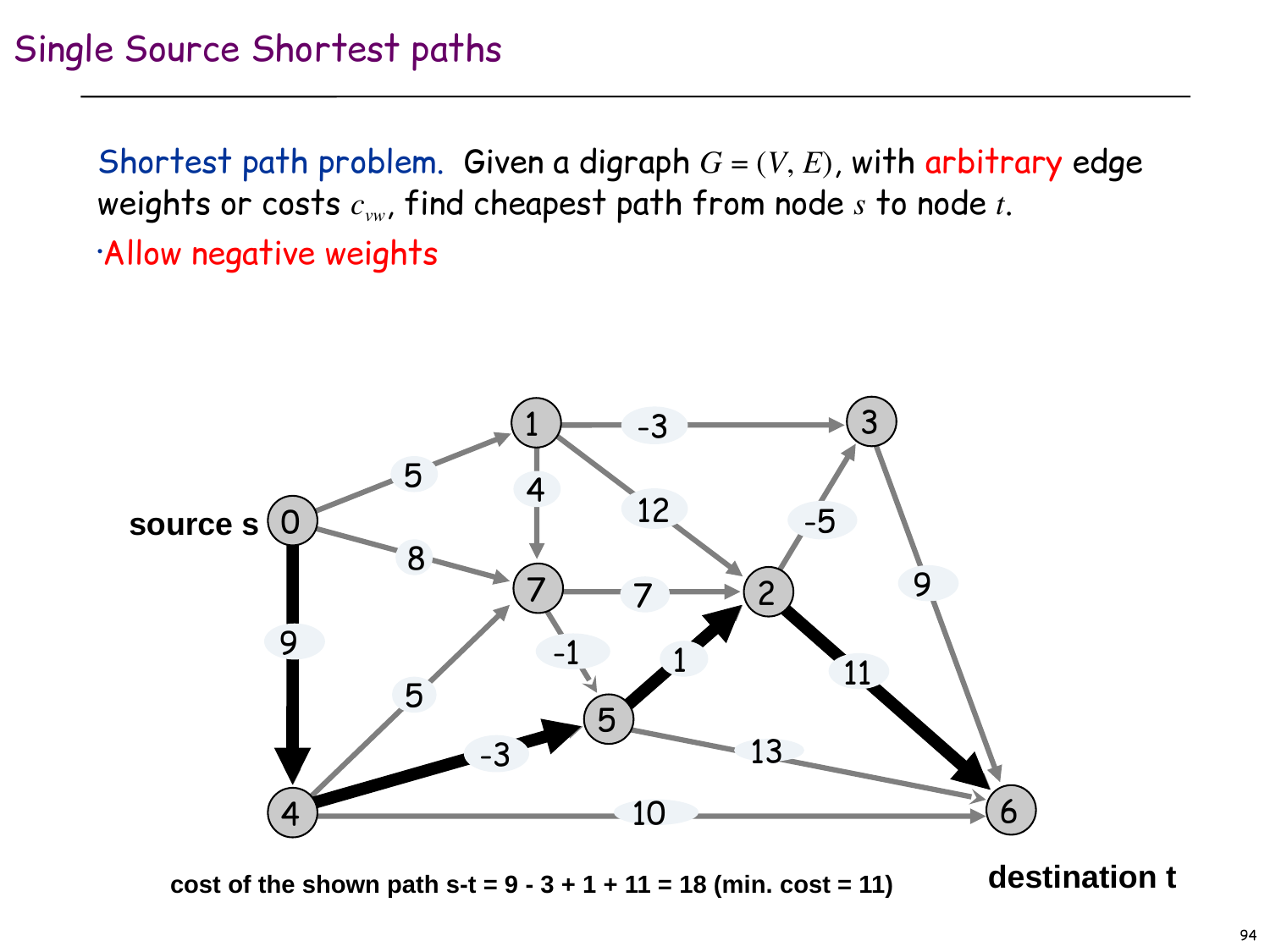

# Single Source Shortest paths

Shortest path problem.  Given a digraph G = (V, E), with arbitrary edge weights or costs cvw, find cheapest path from node s to node t.
Allow negative weights

3
1
-3

5
4
12
0
-5
source s

8
7
9
2
7

9
-1
1
11
5
5

-3
13
6
4
10

destination t
cost of the shown path s-t = 9 - 3 + 1 + 11 = 18 (min. cost = 11)
94